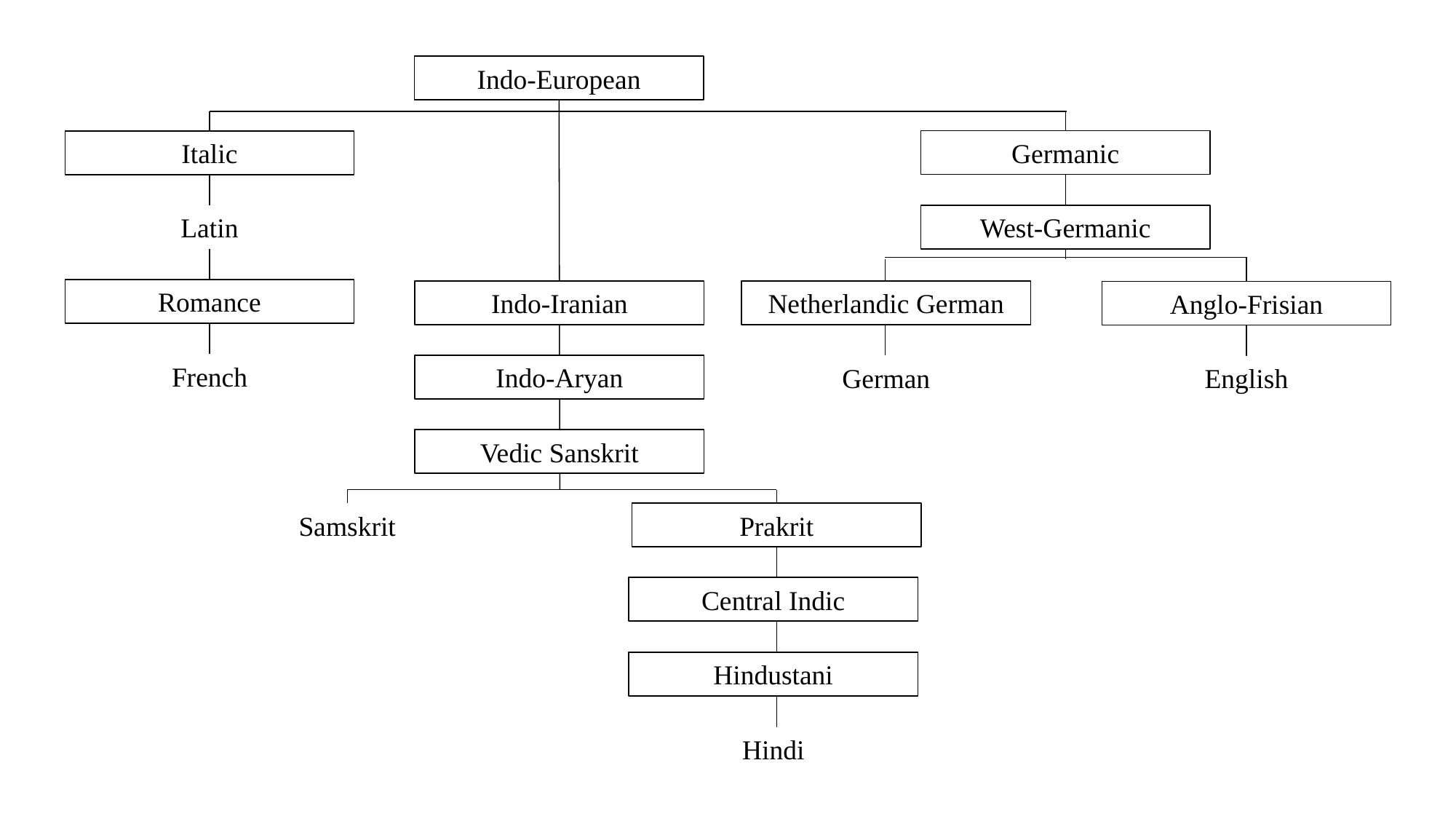

Indo-European
Germanic
Italic
West-Germanic
Latin
Romance
Indo-Iranian
Netherlandic German
Anglo-Frisian
French
Indo-Aryan
German
English
Vedic Sanskrit
Samskrit
Prakrit
Central Indic
Hindustani
Hindi